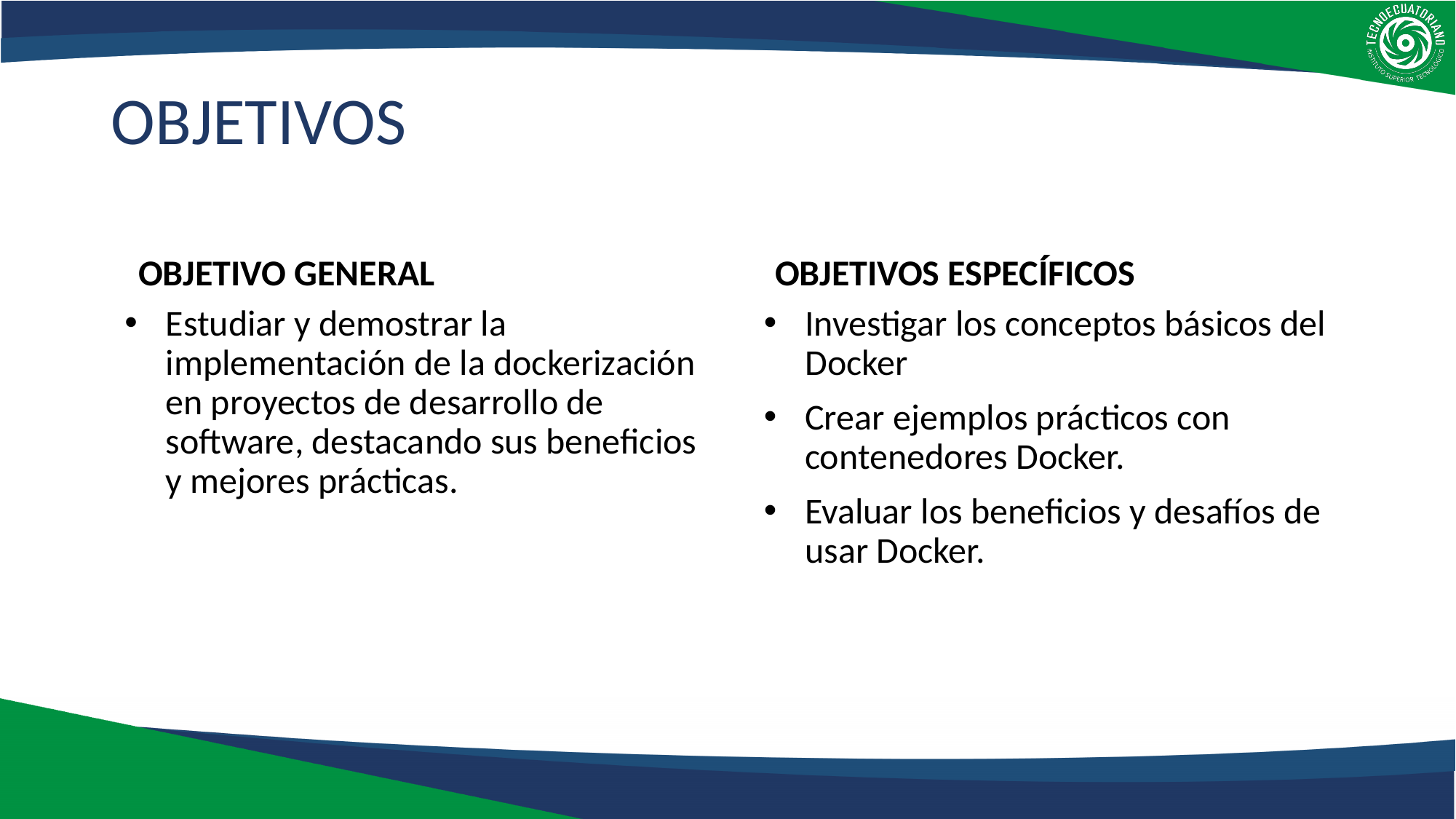

# OBJETIVOS
OBJETIVO GENERAL
OBJETIVOS ESPECÍFICOS
Estudiar y demostrar la implementación de la dockerización en proyectos de desarrollo de software, destacando sus beneficios y mejores prácticas.
Investigar los conceptos básicos del Docker
Crear ejemplos prácticos con contenedores Docker.
Evaluar los beneficios y desafíos de usar Docker.